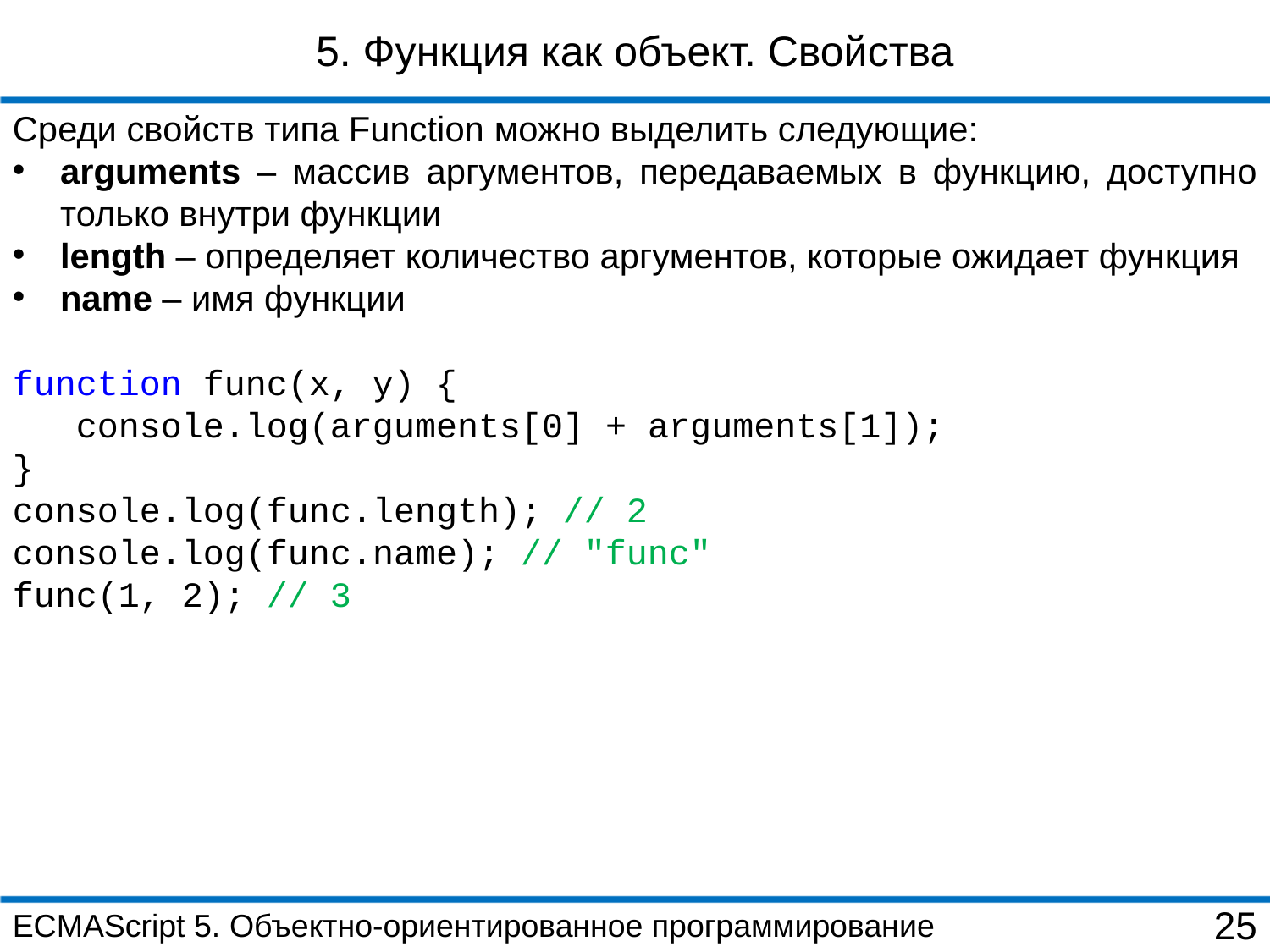

5. Функция как объект. Свойства
Среди свойств типа Function можно выделить следующие:
arguments – массив аргументов, передаваемых в функцию, доступно только внутри функции
length – определяет количество аргументов, которые ожидает функция
name – имя функции

function func(x, y) {
   console.log(arguments[0] + arguments[1]);
}
console.log(func.length); // 2
console.log(func.name); // "func"
func(1, 2); // 3
ECMAScript 5. Объектно-ориентированное программирование
25